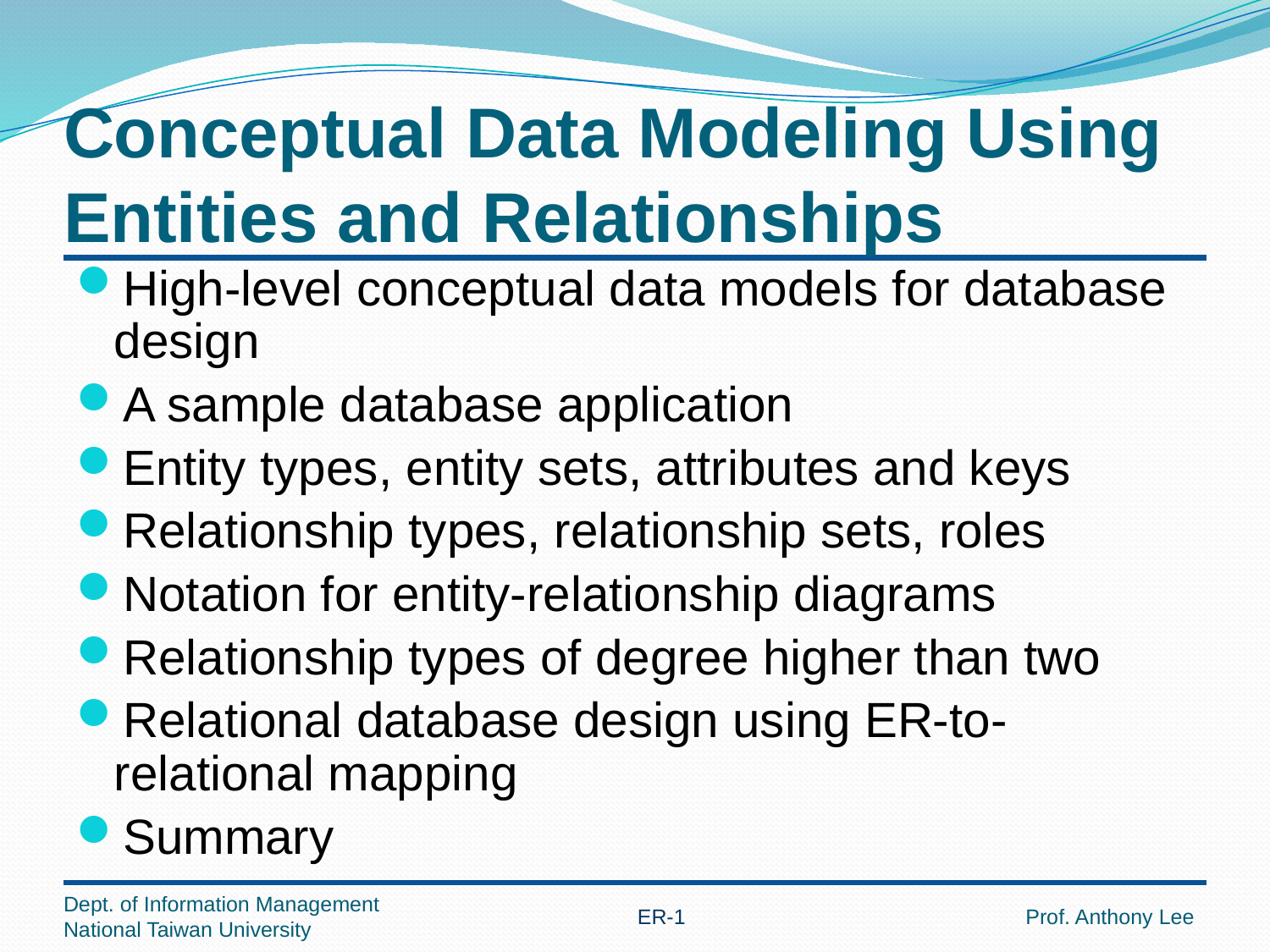

# Conceptual Data Modeling Using Entities and Relationships
High-level conceptual data models for database design
A sample database application
Entity types, entity sets, attributes and keys
Relationship types, relationship sets, roles
Notation for entity-relationship diagrams
Relationship types of degree higher than two
Relational database design using ER-to-relational mapping
Summary